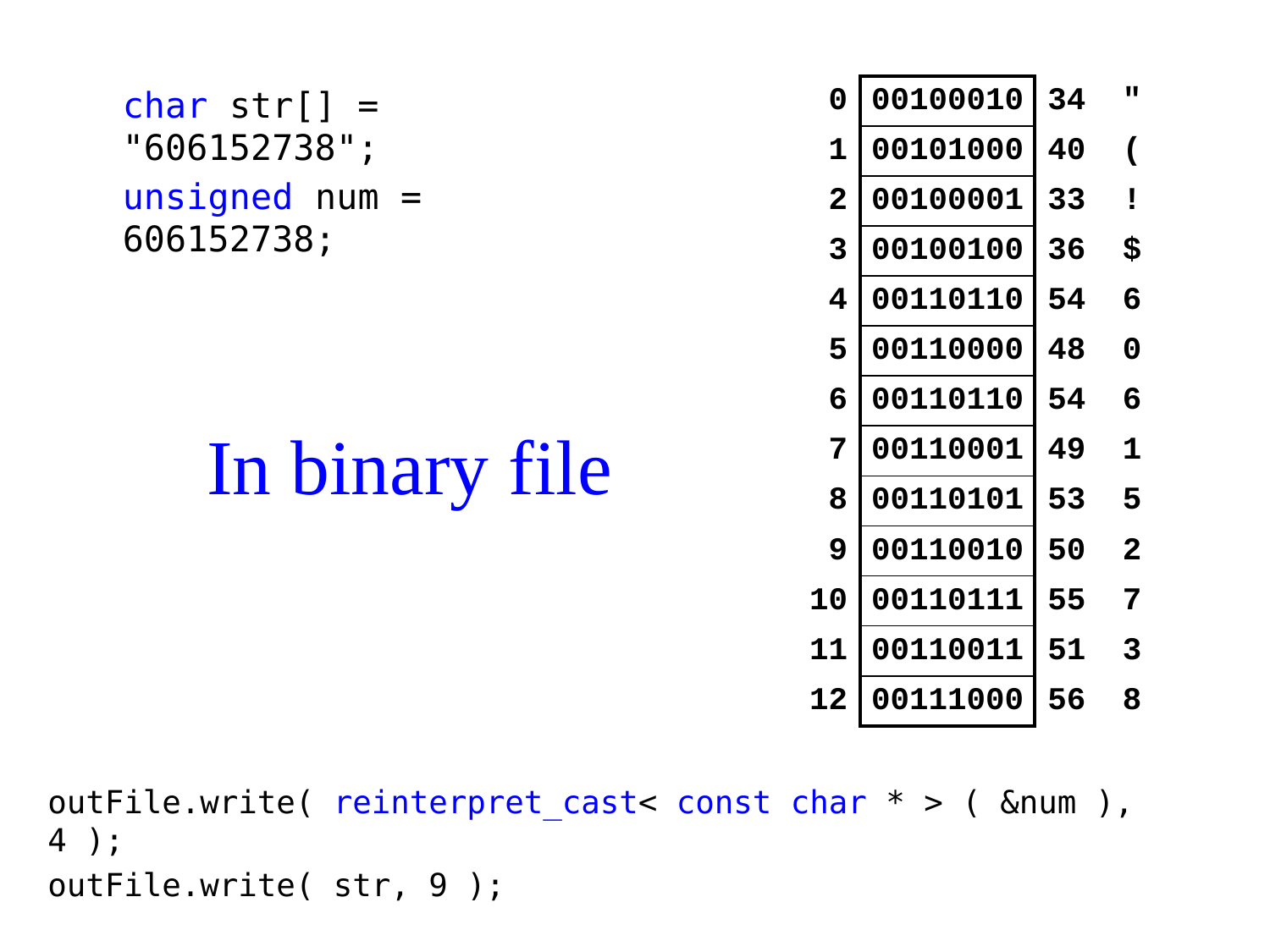

char str[] = "606152738";
unsigned num = 606152738;
| 0 | 00100010 | 34 | " |
| --- | --- | --- | --- |
| 1 | 00101000 | 40 | ( |
| 2 | 00100001 | 33 | ! |
| 3 | 00100100 | 36 | $ |
| 4 | 00110110 | 54 | 6 |
| 5 | 00110000 | 48 | 0 |
| 6 | 00110110 | 54 | 6 |
| 7 | 00110001 | 49 | 1 |
| 8 | 00110101 | 53 | 5 |
| 9 | 00110010 | 50 | 2 |
| 10 | 00110111 | 55 | 7 |
| 11 | 00110011 | 51 | 3 |
| 12 | 00111000 | 56 | 8 |
# In binary file
outFile.write( reinterpret_cast< const char * > ( &num ), 4 );
outFile.write( str, 9 );